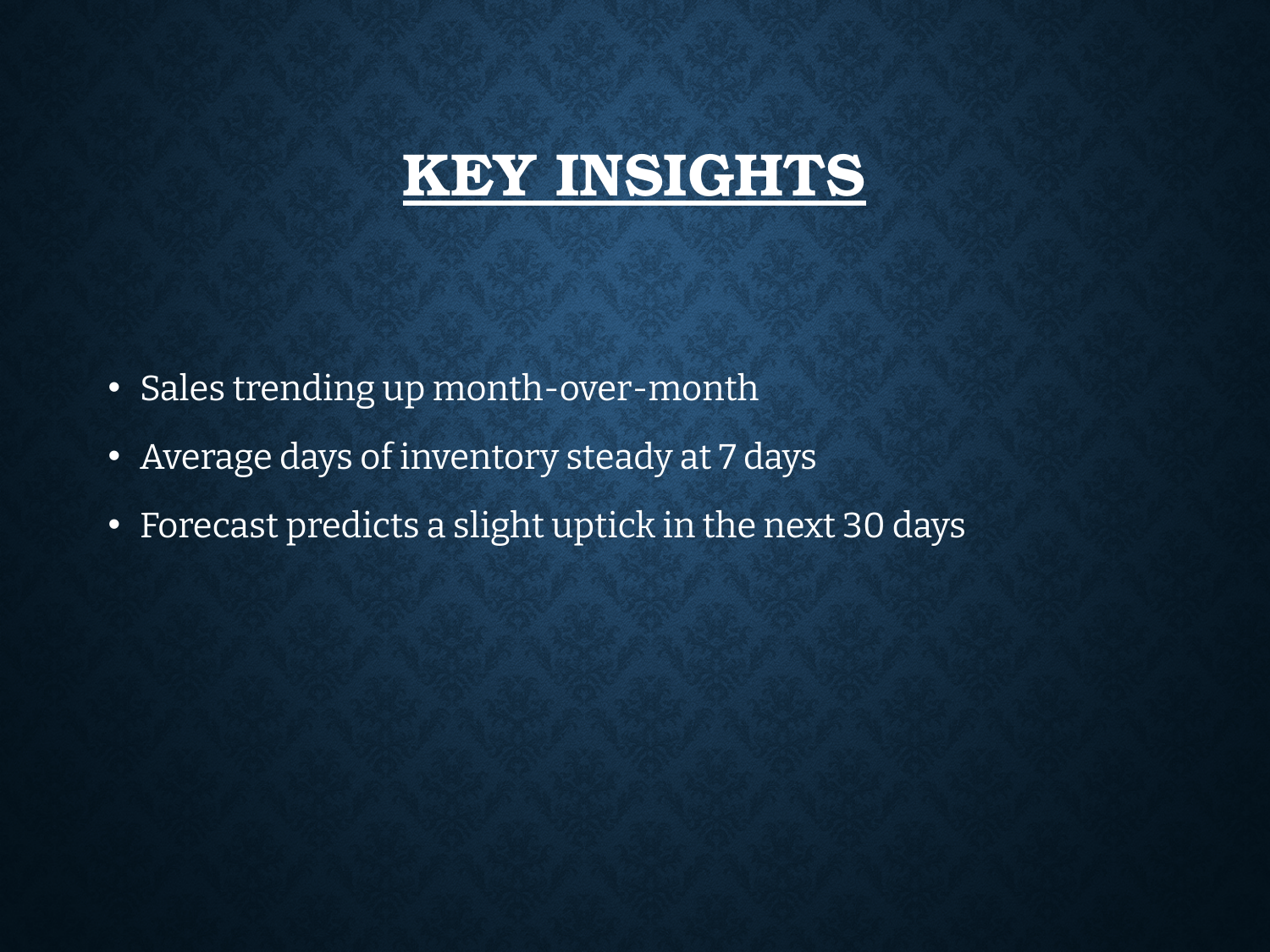

# Key Insights

Sales trending up month-over-month
Average days of inventory steady at 7 days
Forecast predicts a slight uptick in the next 30 days